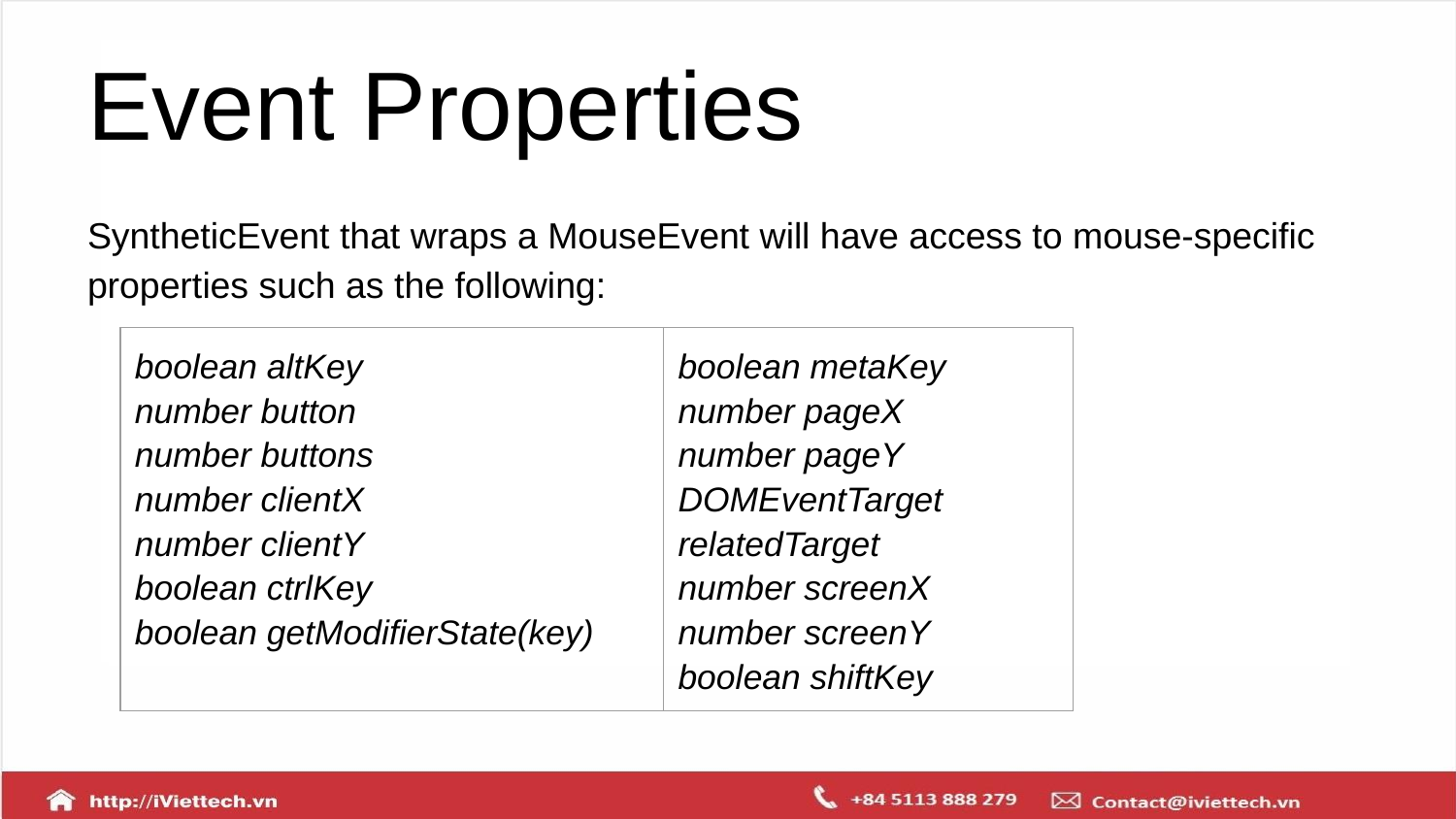

# Event Properties
SyntheticEvent that wraps a MouseEvent will have access to mouse-specific properties such as the following:

| boolean altKey number button number buttons number clientX number clientY boolean ctrlKey boolean getModifierState(key) | boolean metaKey number pageX number pageY DOMEventTarget relatedTarget number screenX number screenY boolean shiftKey |
| --- | --- |